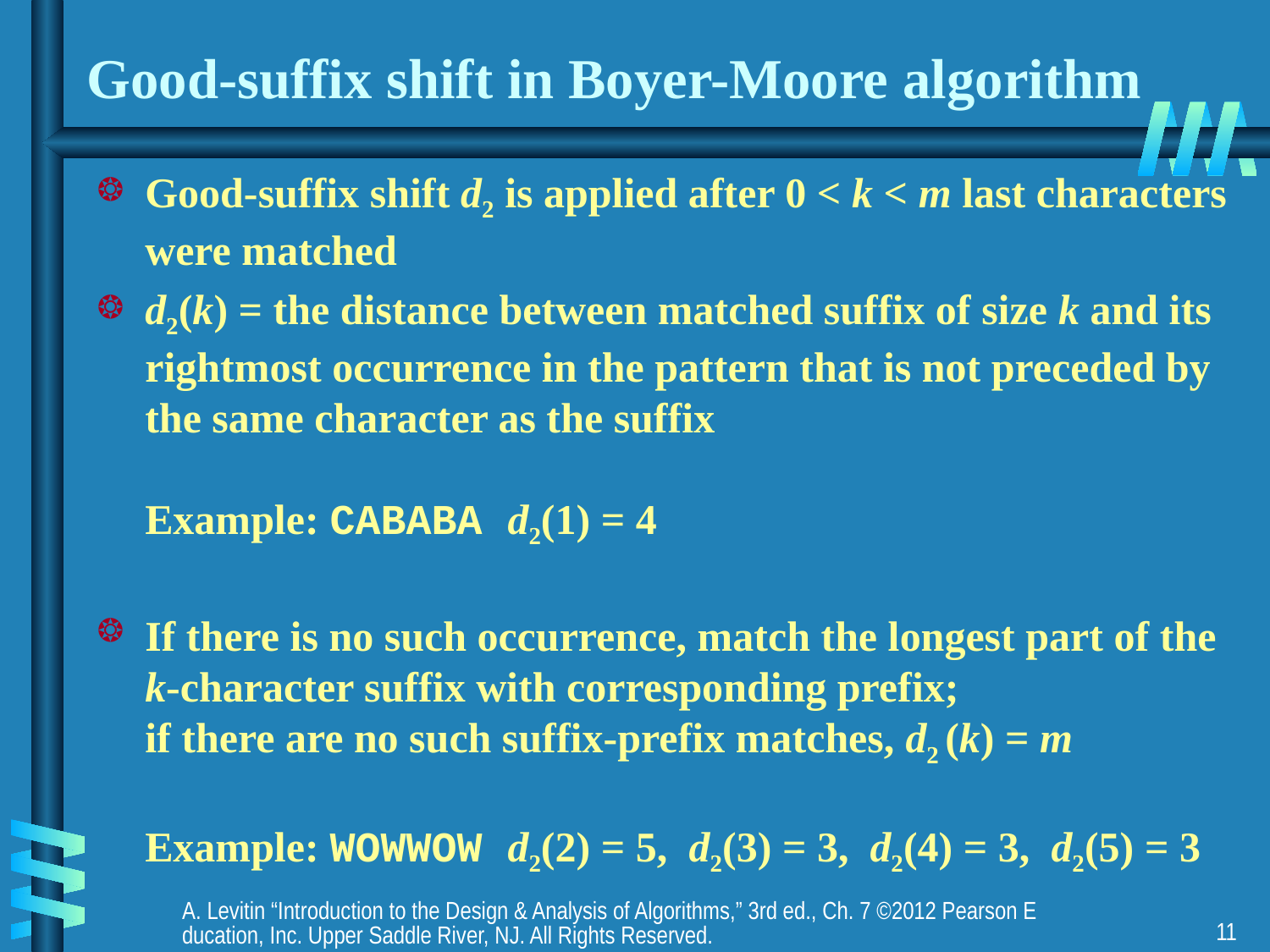

# Good-suffix shift in Boyer-Moore algorithm
Good-suffix shift d2 is applied after 0 < k < m last characters were matched
d2(k) = the distance between matched suffix of size k and its rightmost occurrence in the pattern that is not preceded by the same character as the suffix
Example: CABABA d2(1) = 4
If there is no such occurrence, match the longest part of the k-character suffix with corresponding prefix;
if there are no such suffix-prefix matches, d2 (k) = m
Example: WOWWOW d2(2) = 5,  d2(3) = 3,  d2(4) = 3,  d2(5) = 3

A. Levitin “Introduction to the Design & Analysis of Algorithms,” 3rd ed., Ch. 7 ©2012 Pearson Education, Inc. Upper Saddle River, NJ. All Rights Reserved.
11